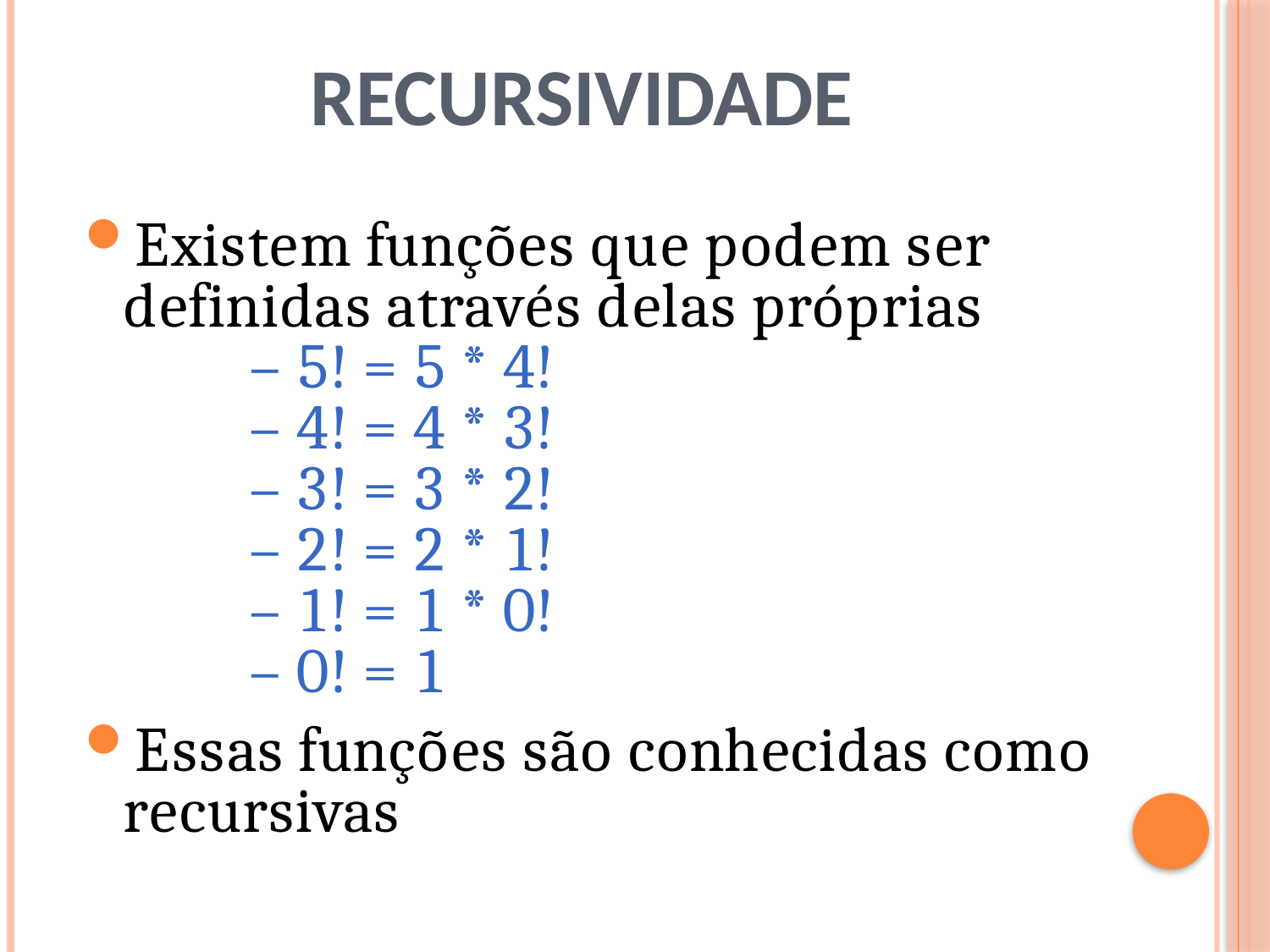

# Recursividade
Existem funções que podem ser definidas através delas próprias
	– 5! = 5 * 4!
	– 4! = 4 * 3!
	– 3! = 3 * 2!
	– 2! = 2 * 1!
	– 1! = 1 * 0!
	– 0! = 1
Essas funções são conhecidas como
recursivas